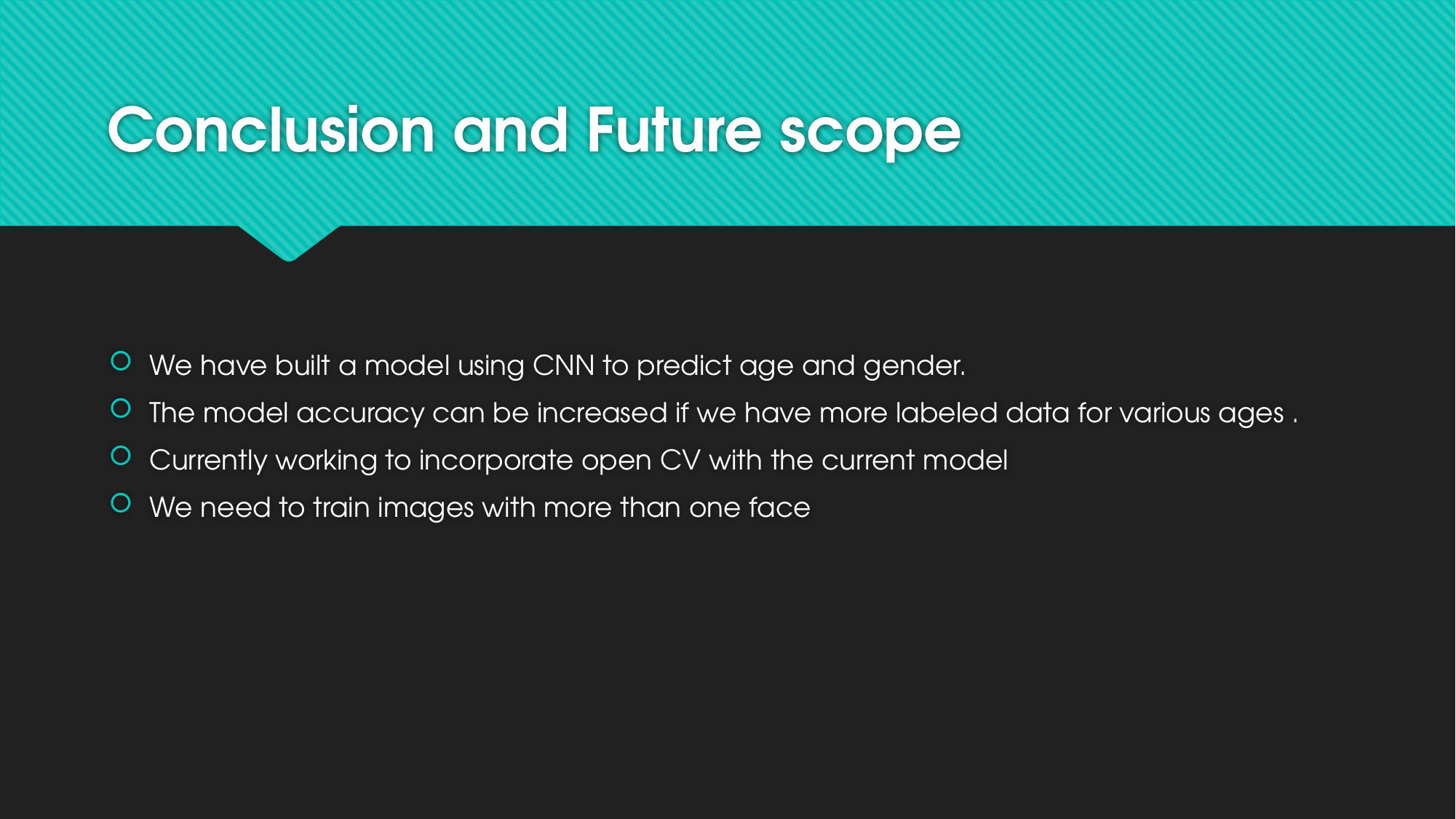

# Conclusion and Future scope
We have built a model using CNN to predict age and gender.
The model accuracy can be increased if we have more labeled data for various ages .
Currently working to incorporate open CV with the current model
We need to train images with more than one face